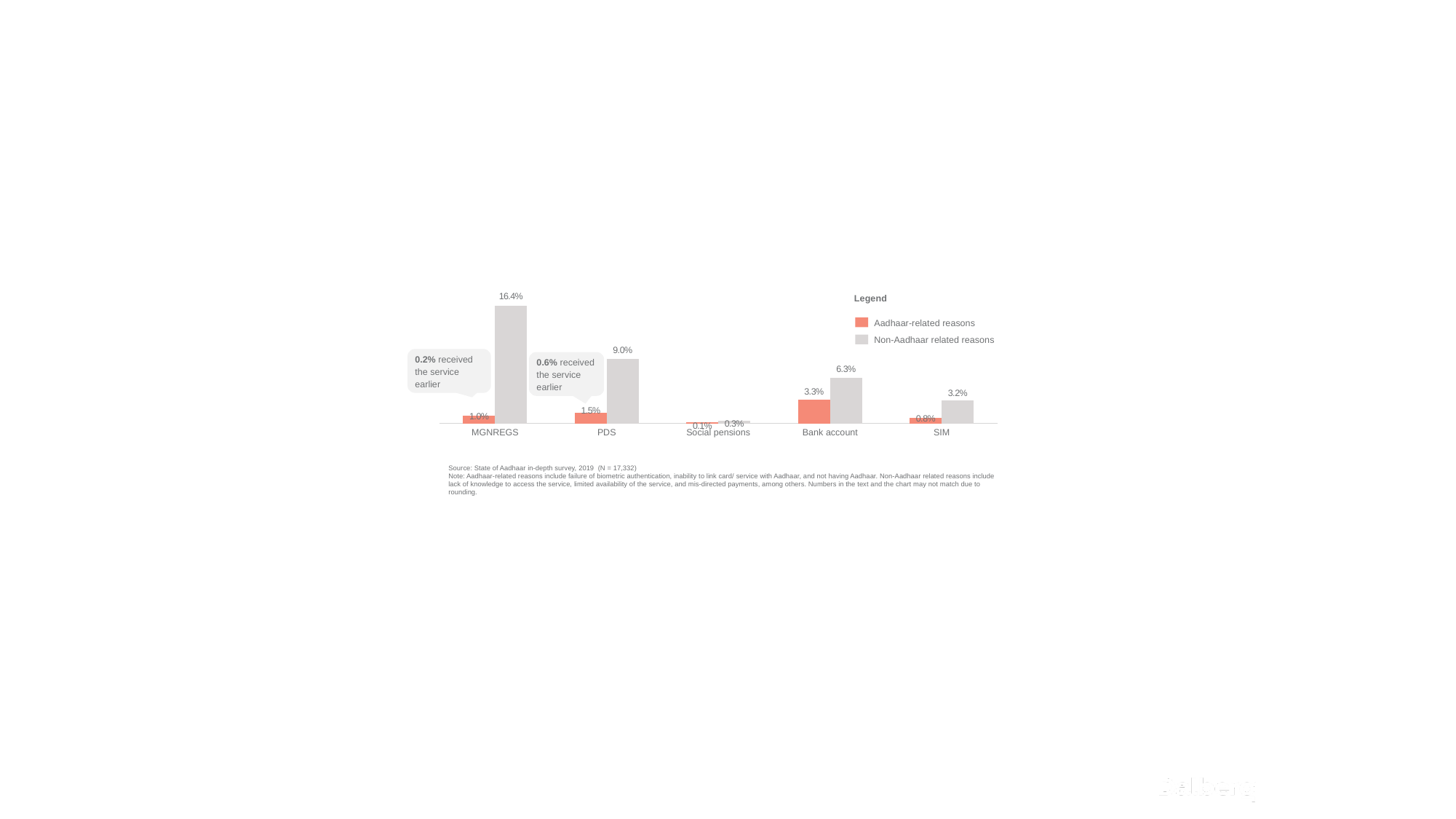

### Chart

| Category |  |  |
|---|---|---|
Legend
Source: State of Aadhaar in-depth survey, 2019  (N = 17,332)
Note: Aadhaar-related reasons include failure of biometric authentication, inability to link card/ service with Aadhaar, and not having Aadhaar. Non-Aadhaar related reasons include lack of knowledge to access the service, limited availability of the service, and mis-directed payments, among others. Numbers in the text and the chart may not match due to rounding.
Aadhaar-related reasons

Non-Aadhaar related reasons

0.2% received the service earlier
0.6% received the service earlier
MGNREGS
PDS
Social pensions
Bank account
SIM